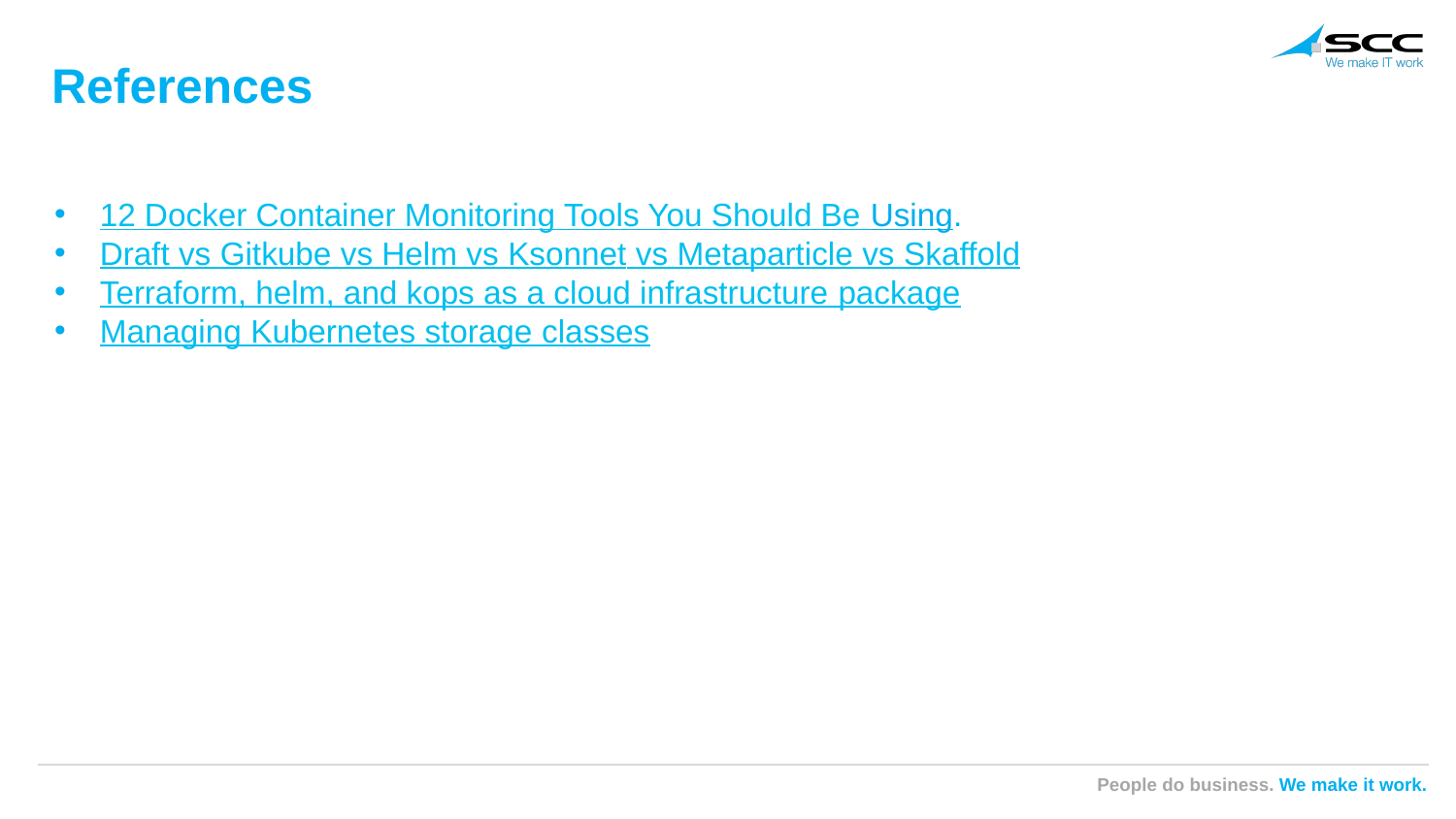

References
#
12 Docker Container Monitoring Tools You Should Be Using.
Draft vs Gitkube vs Helm vs Ksonnet vs Metaparticle vs Skaffold
Terraform, helm, and kops as a cloud infrastructure package
Managing Kubernetes storage classes